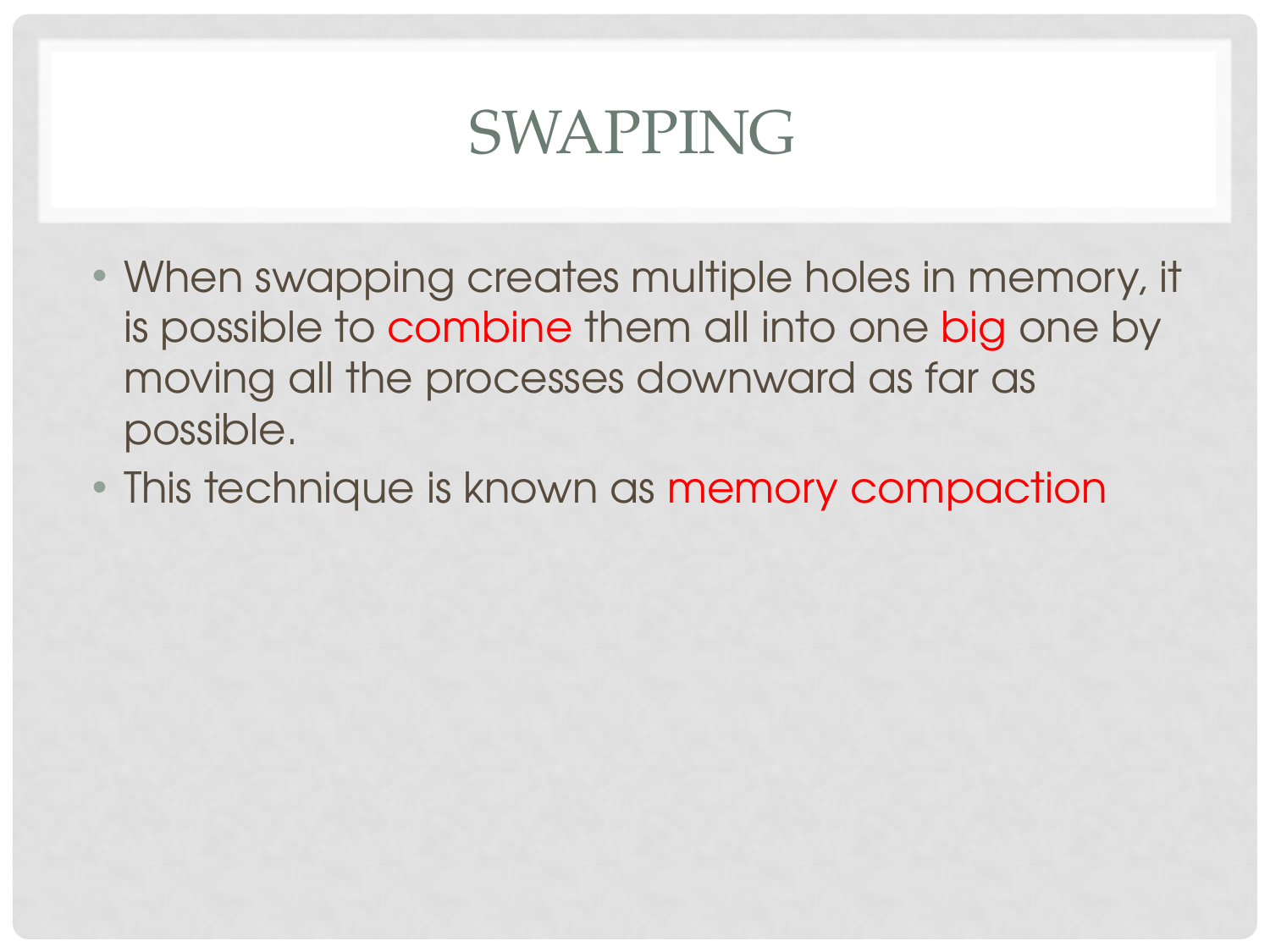

# swapping
When swapping creates multiple holes in memory, it is possible to combine them all into one big one by moving all the processes downward as far as possible.
This technique is known as memory compaction